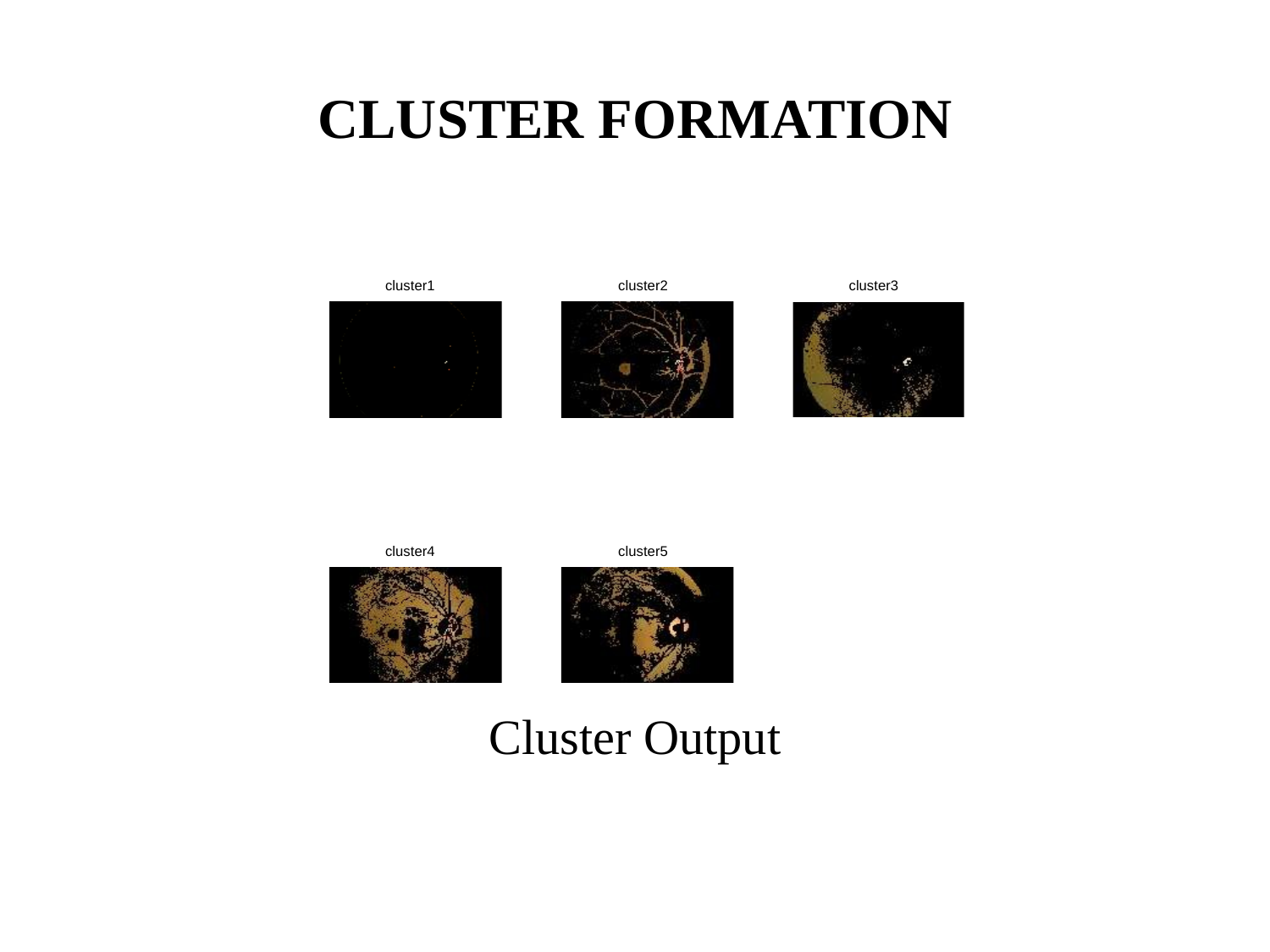

# CLUSTER FORMATION
cluster1
cluster2
cluster3

cluster4
cluster5

Cluster Output